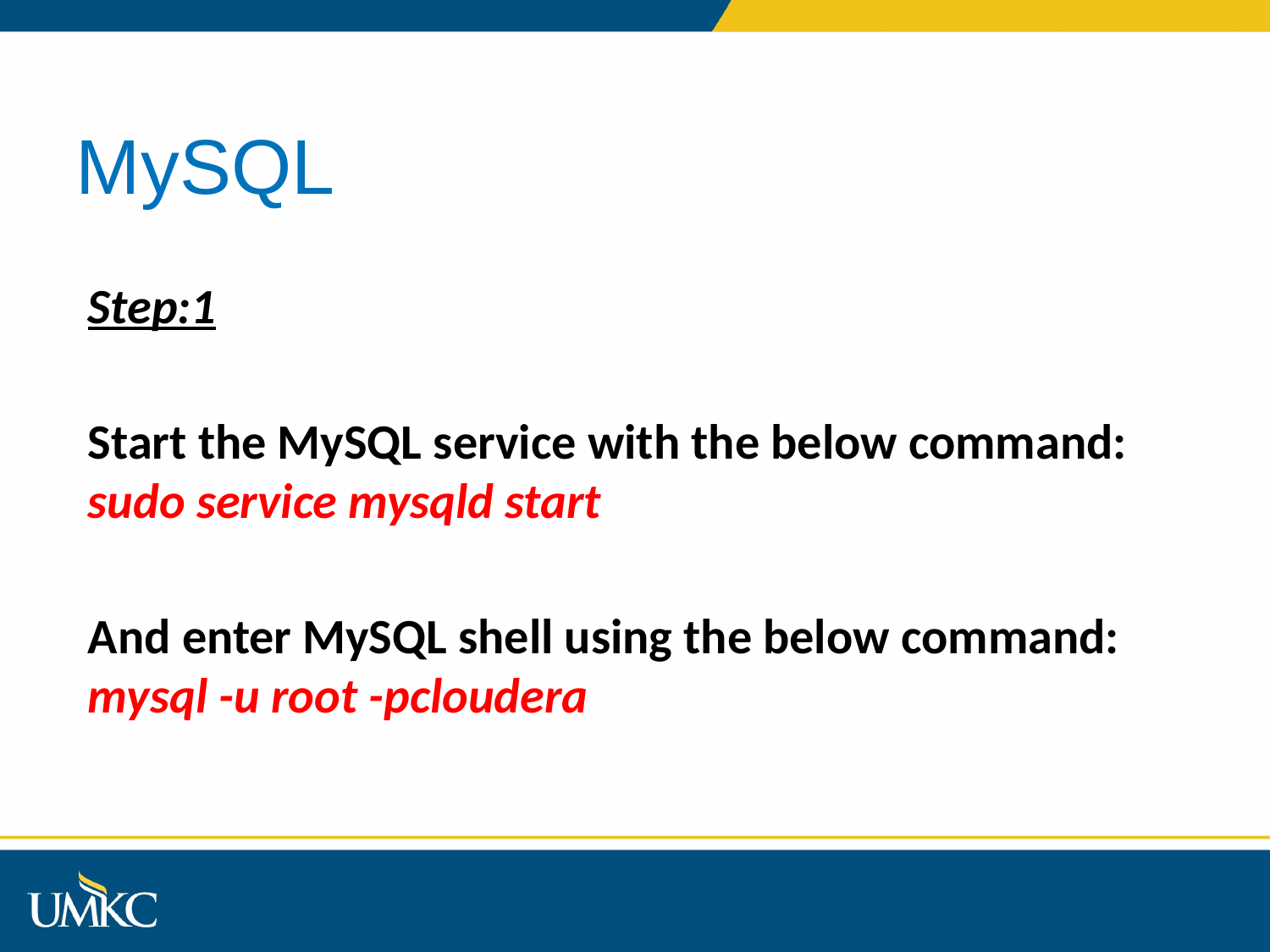

MySQL

Step:1

Start the MySQL service with the below command:
sudo service mysqld start
And enter MySQL shell using the below command:
mysql -u root -pcloudera